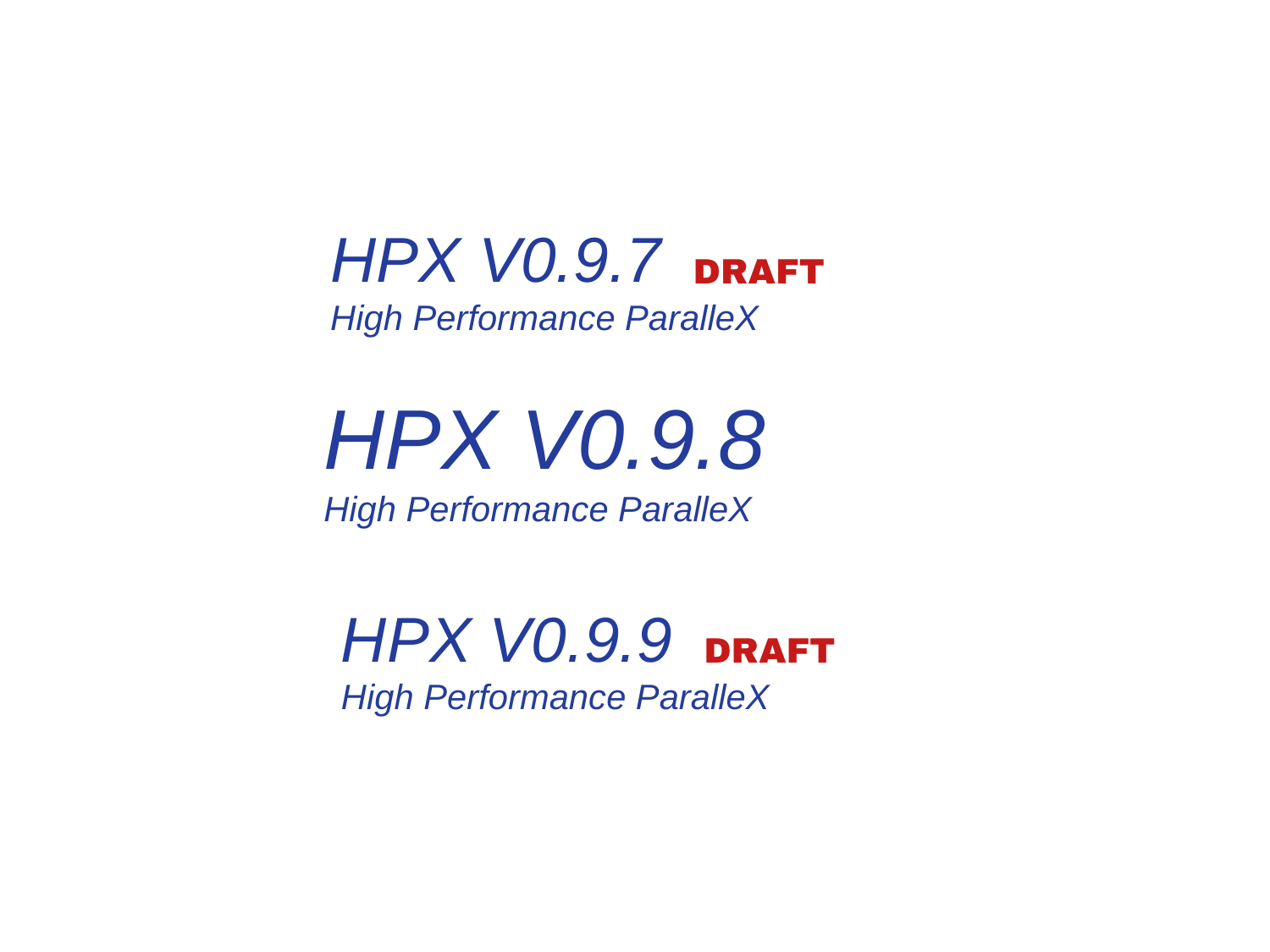

HPX V0.9.7
High Performance ParalleX
DRAFT
HPX V0.9.8
High Performance ParalleX
HPX V0.9.9
High Performance ParalleX
DRAFT